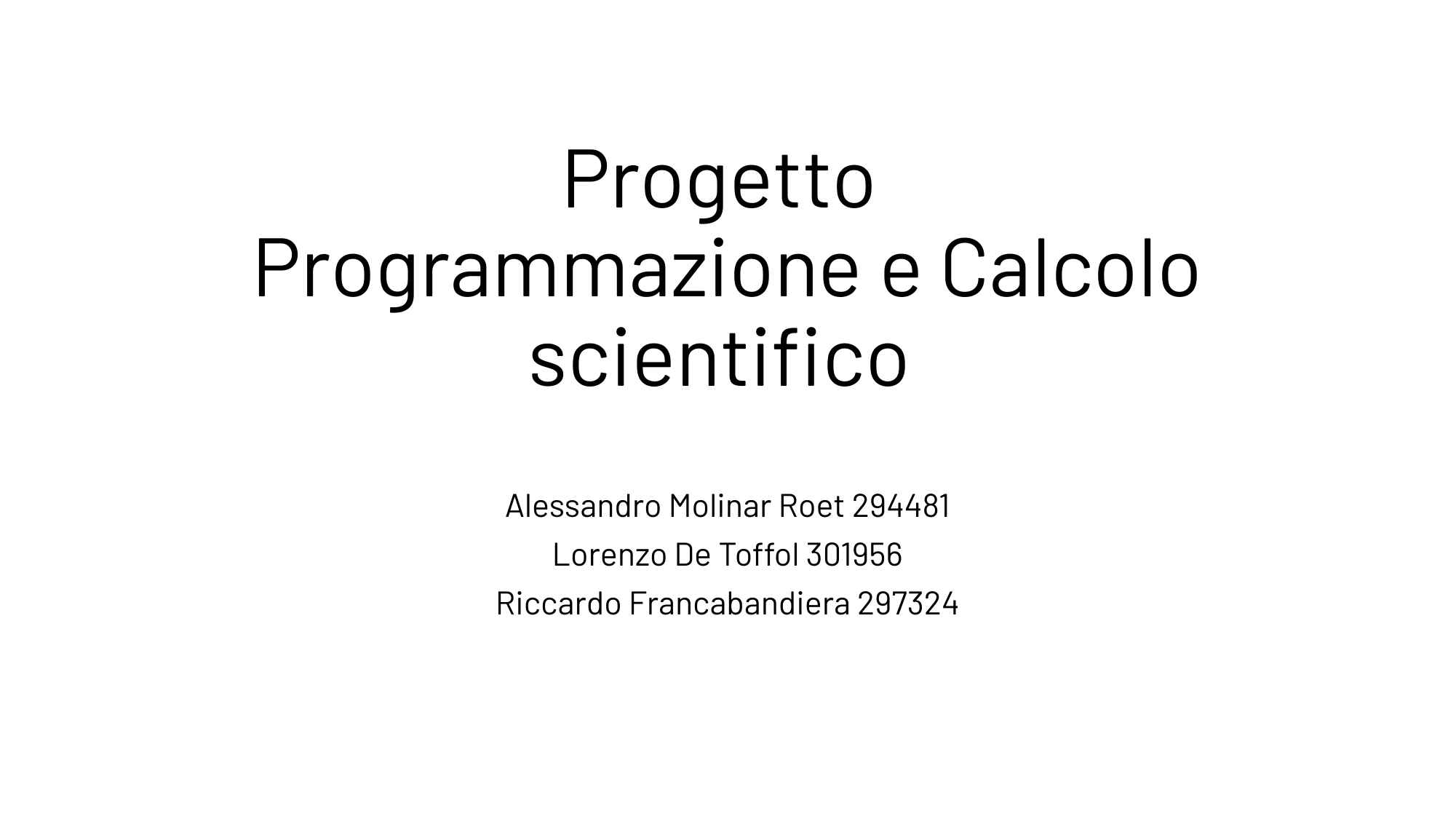

# Progetto  Programmazione e Calcolo scientifico

Alessandro Molinar Roet 294481
Lorenzo De Toffol 301956
Riccardo Francabandiera 297324